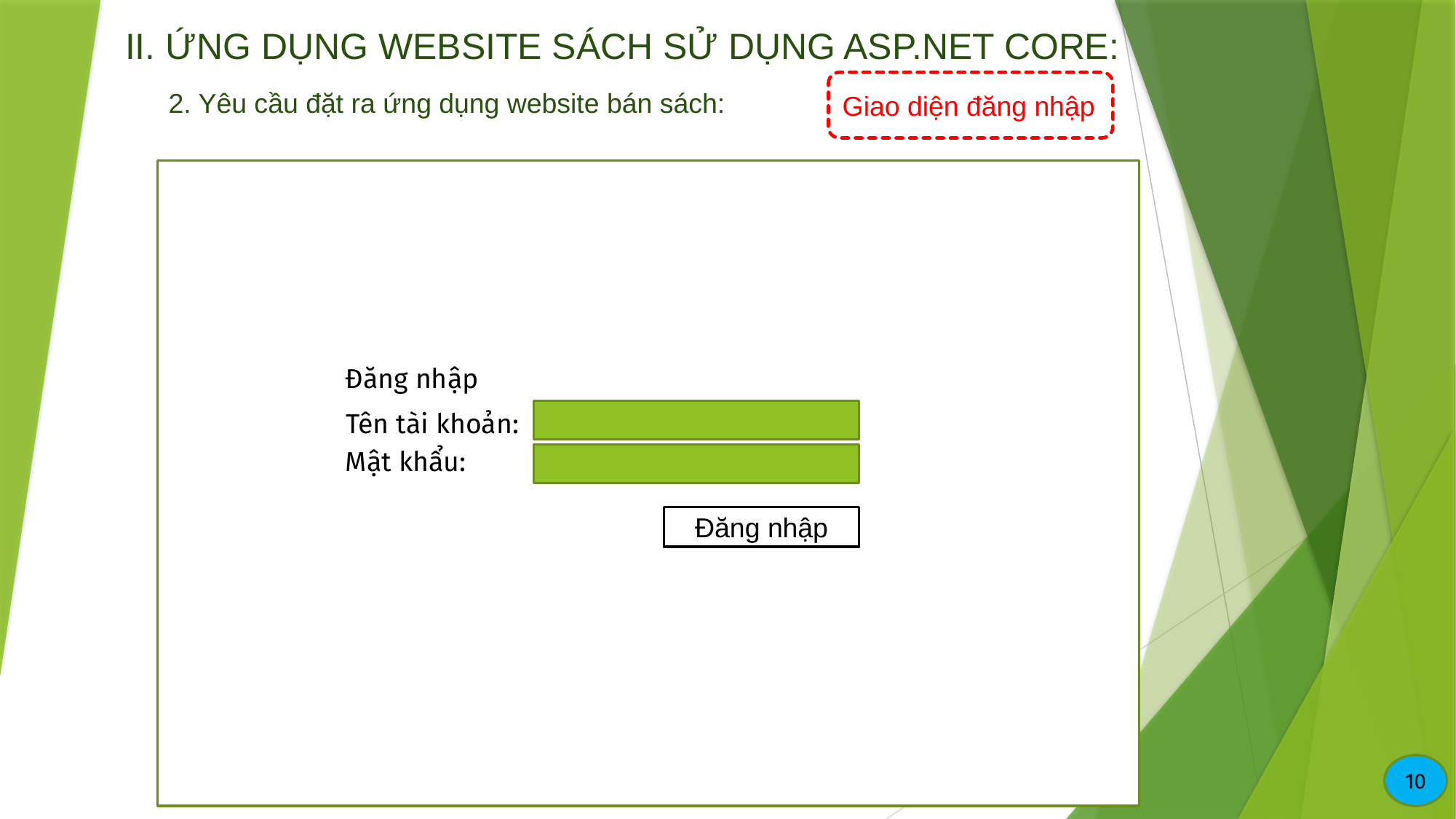

II. ỨNG DỤNG WEBSITE SÁCH SỬ DỤNG ASP.NET CORE:
Giao diện đăng nhập
2. Yêu cầu đặt ra ứng dụng website bán sách:

Đăng nhập
Tên tài khoản:

Mật khẩu:

Đăng nhập
10